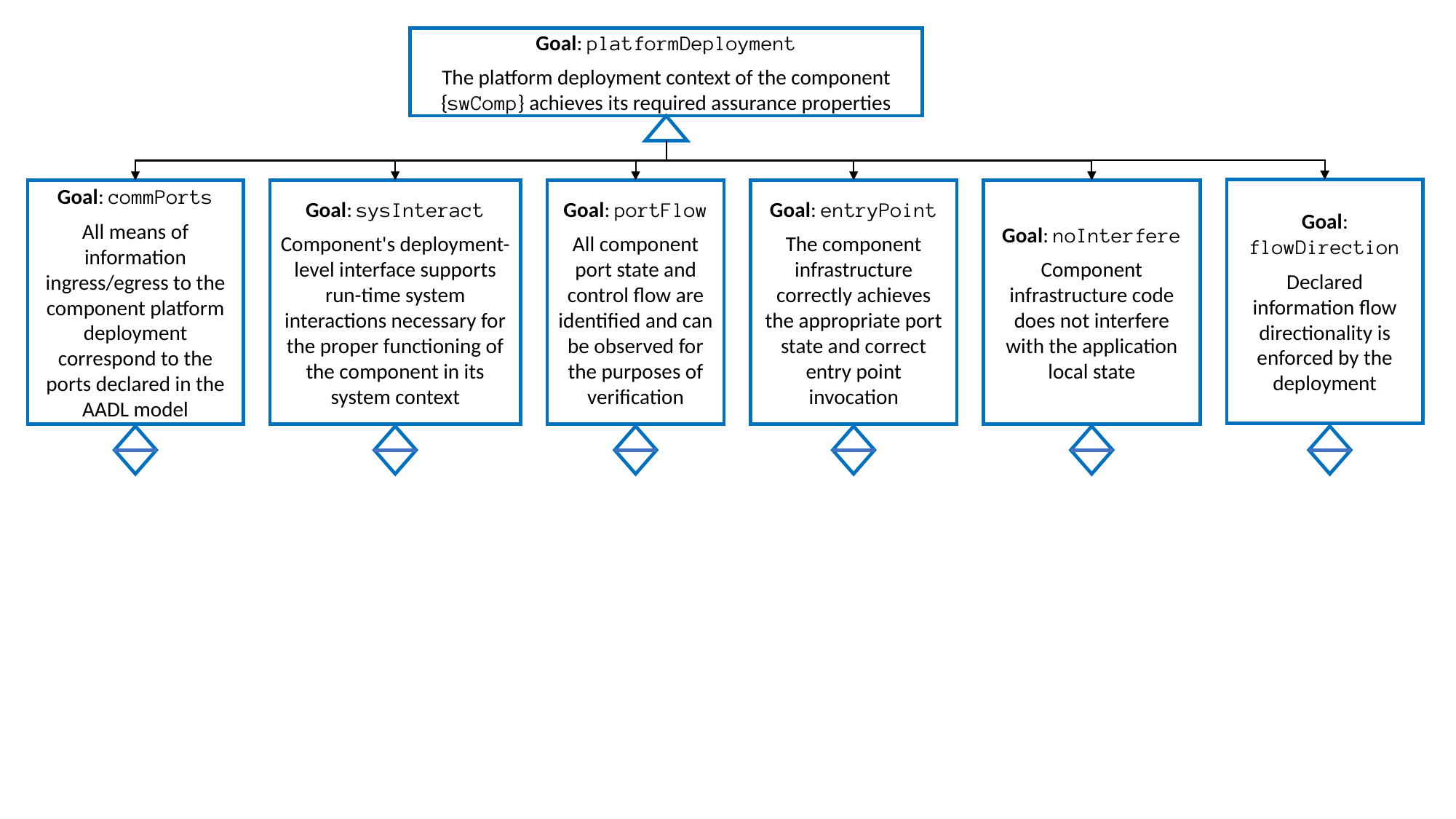

Goal: platformDeployment
The platform deployment context of the component {swComp} achieves its required assurance properties

Goal: flowDirection
Declared information flow directionality is enforced by the deployment
Goal: sysInteract
Component's deployment-level interface supports run-time system interactions necessary for the proper functioning of the component in its system context
Goal: commPorts
All means of information ingress/egress to the component platform deployment correspond to the ports declared in the AADL model
Goal: entryPoint
The component infrastructure correctly achieves the appropriate port state and correct entry point invocation
Goal: noInterfere
Component infrastructure code does not interfere with the application local state
Goal: portFlow
All component port state and control flow are identified and can be observed for the purposes of verification